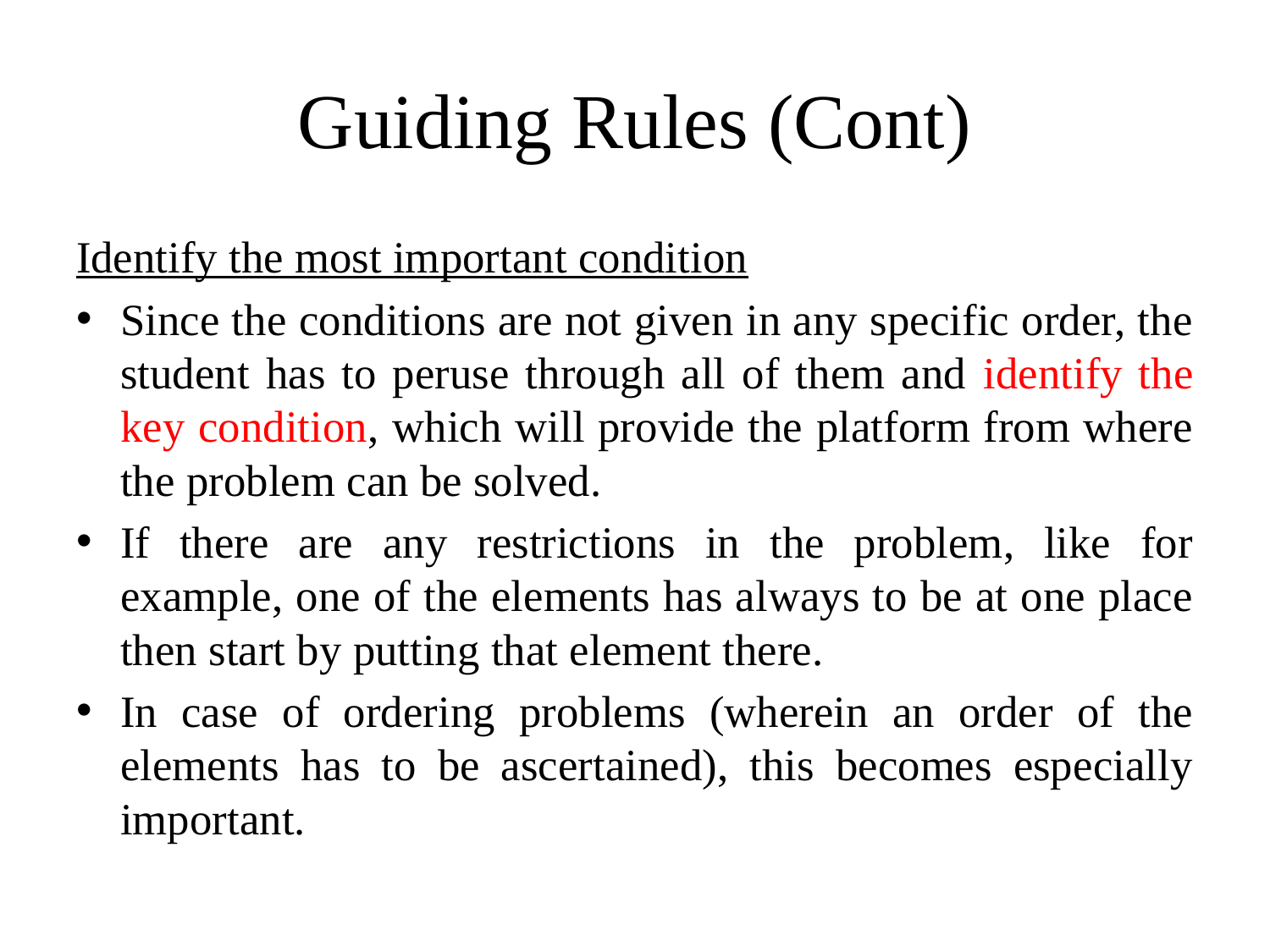

# Guiding Rules (Cont)
Identify the most important condition
Since the conditions are not given in any specific order, the student has to peruse through all of them and identify the key condition, which will provide the platform from where the problem can be solved.
If there are any restrictions in the problem, like for example, one of the elements has always to be at one place then start by putting that element there.
In case of ordering problems (wherein an order of the elements has to be ascertained), this becomes especially important.